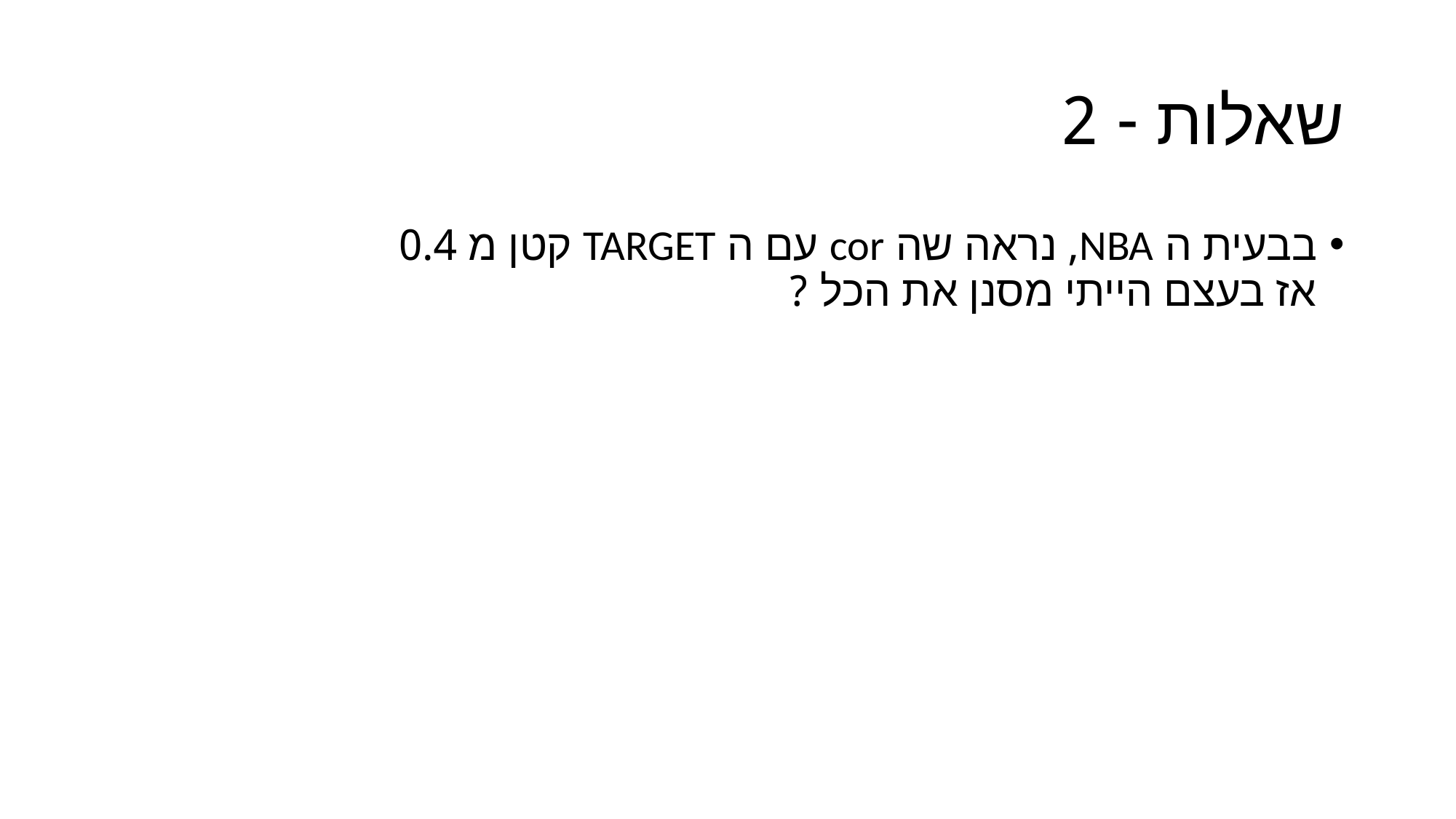

# שאלות - 2
בבעית ה NBA, נראה שה cor עם ה TARGET קטן מ 0.4
אז בעצם הייתי מסנן את הכל ?